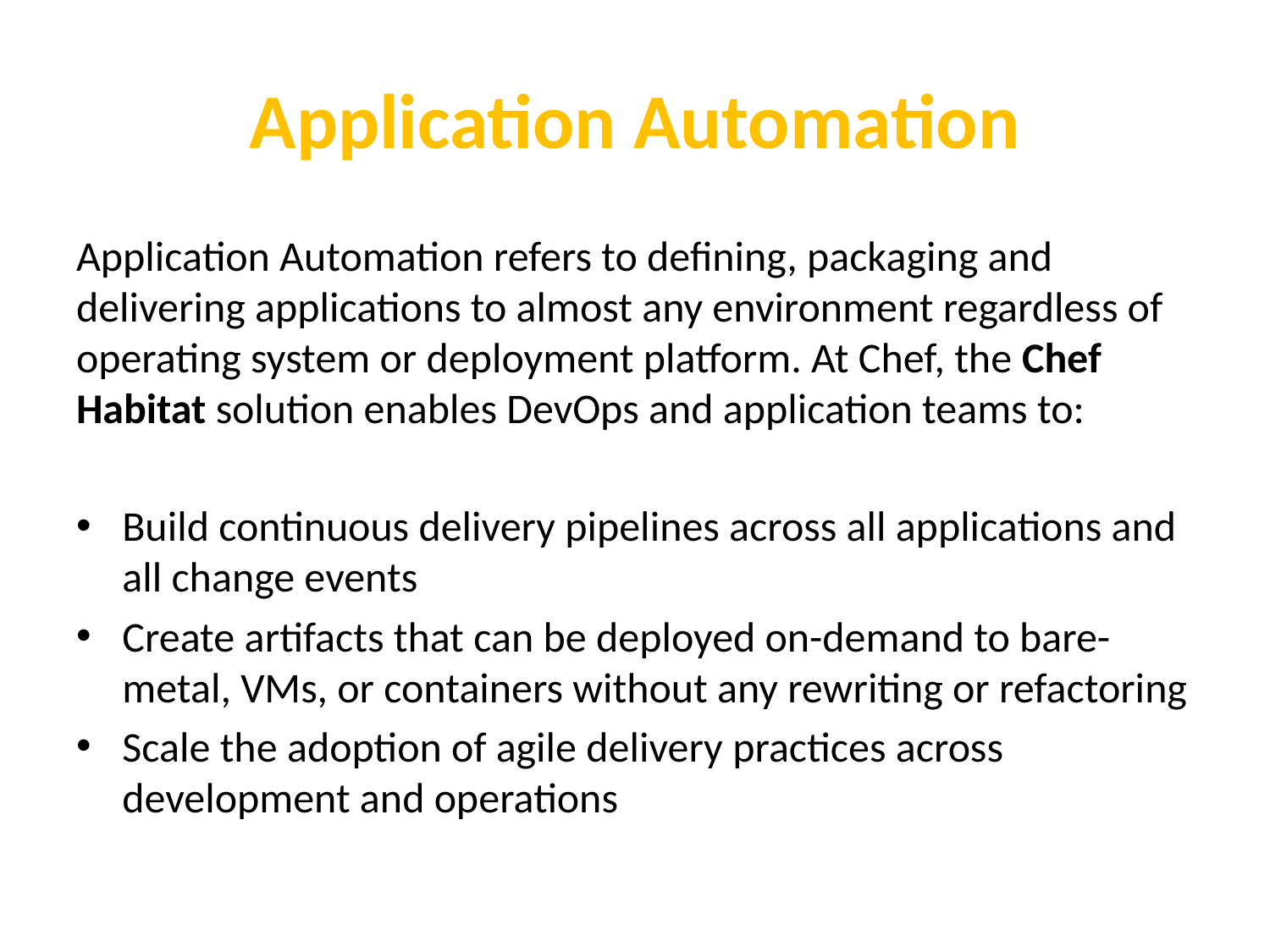

# Application Automation
Application Automation refers to defining, packaging and delivering applications to almost any environment regardless of operating system or deployment platform. At Chef, the Chef Habitat solution enables DevOps and application teams to:

Build continuous delivery pipelines across all applications and all change events
Create artifacts that can be deployed on-demand to bare-metal, VMs, or containers without any rewriting or refactoring
Scale the adoption of agile delivery practices across development and operations